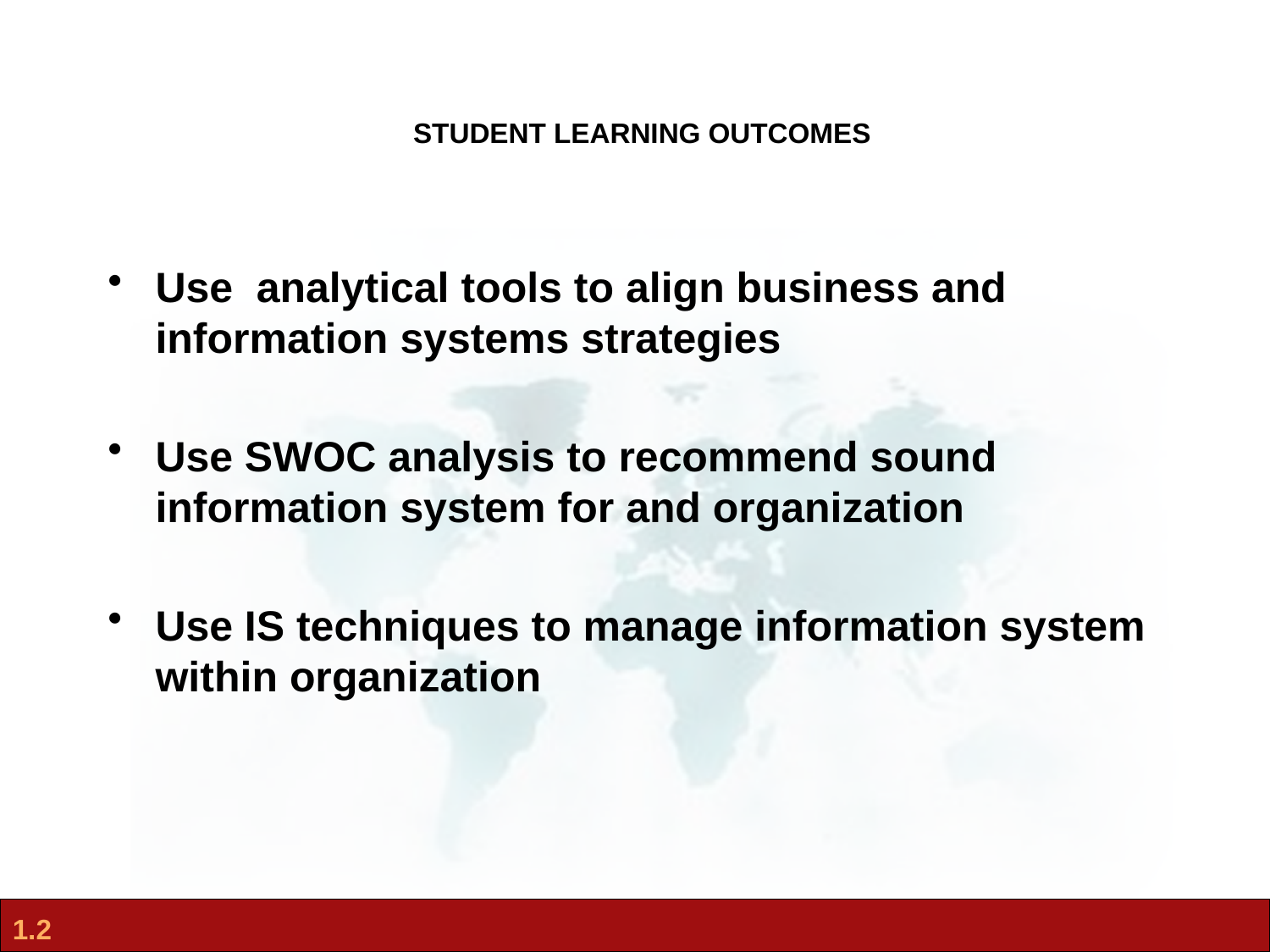

STUDENT LEARNING OUTCOMES
Use  analytical tools to align business and information systems strategies

Use SWOC analysis to recommend sound information system for and organization

Use IS techniques to manage information system within organization